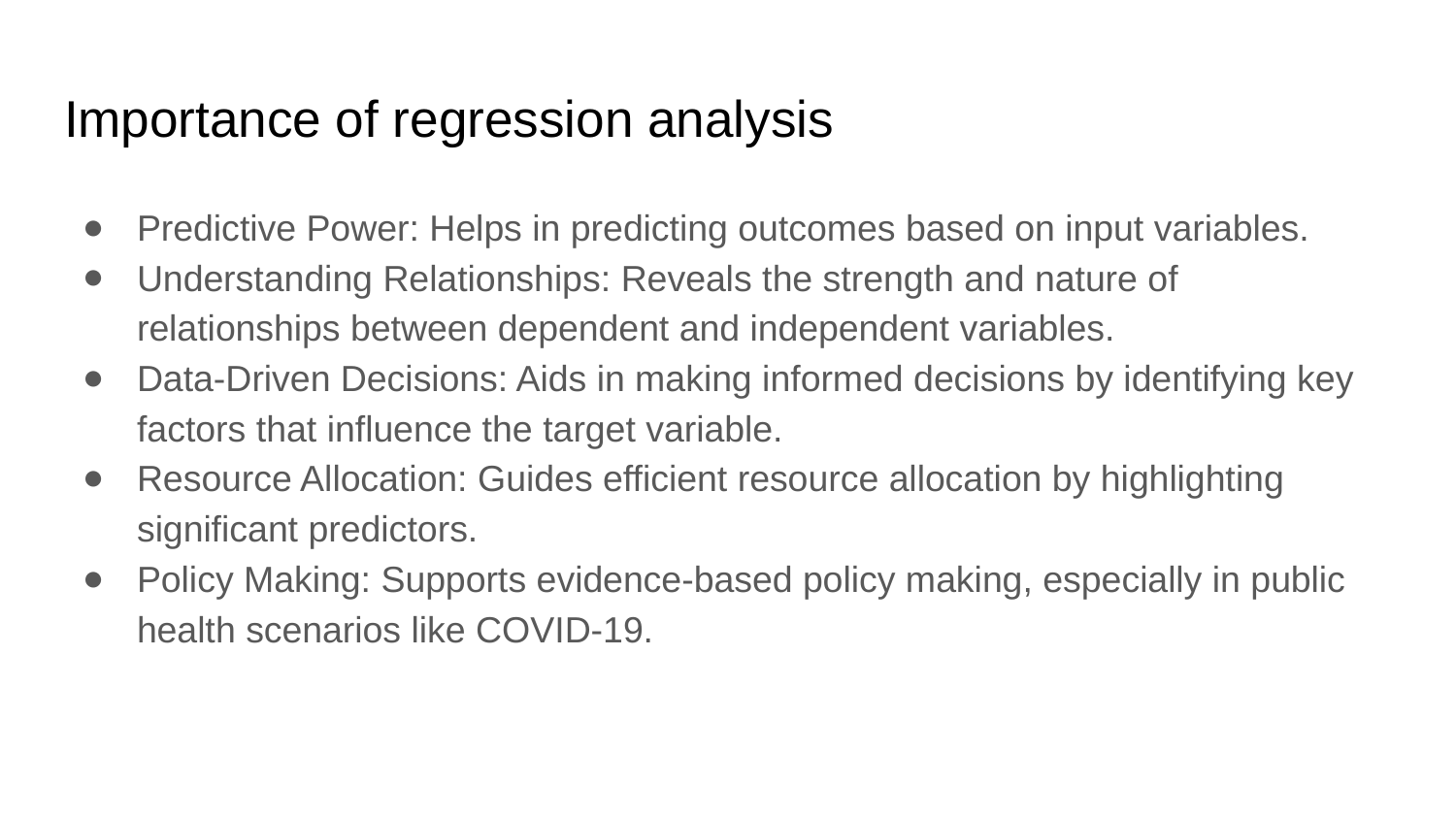

# Importance of regression analysis
Predictive Power: Helps in predicting outcomes based on input variables.
Understanding Relationships: Reveals the strength and nature of relationships between dependent and independent variables.
Data-Driven Decisions: Aids in making informed decisions by identifying key factors that influence the target variable.
Resource Allocation: Guides efficient resource allocation by highlighting significant predictors.
Policy Making: Supports evidence-based policy making, especially in public health scenarios like COVID-19.